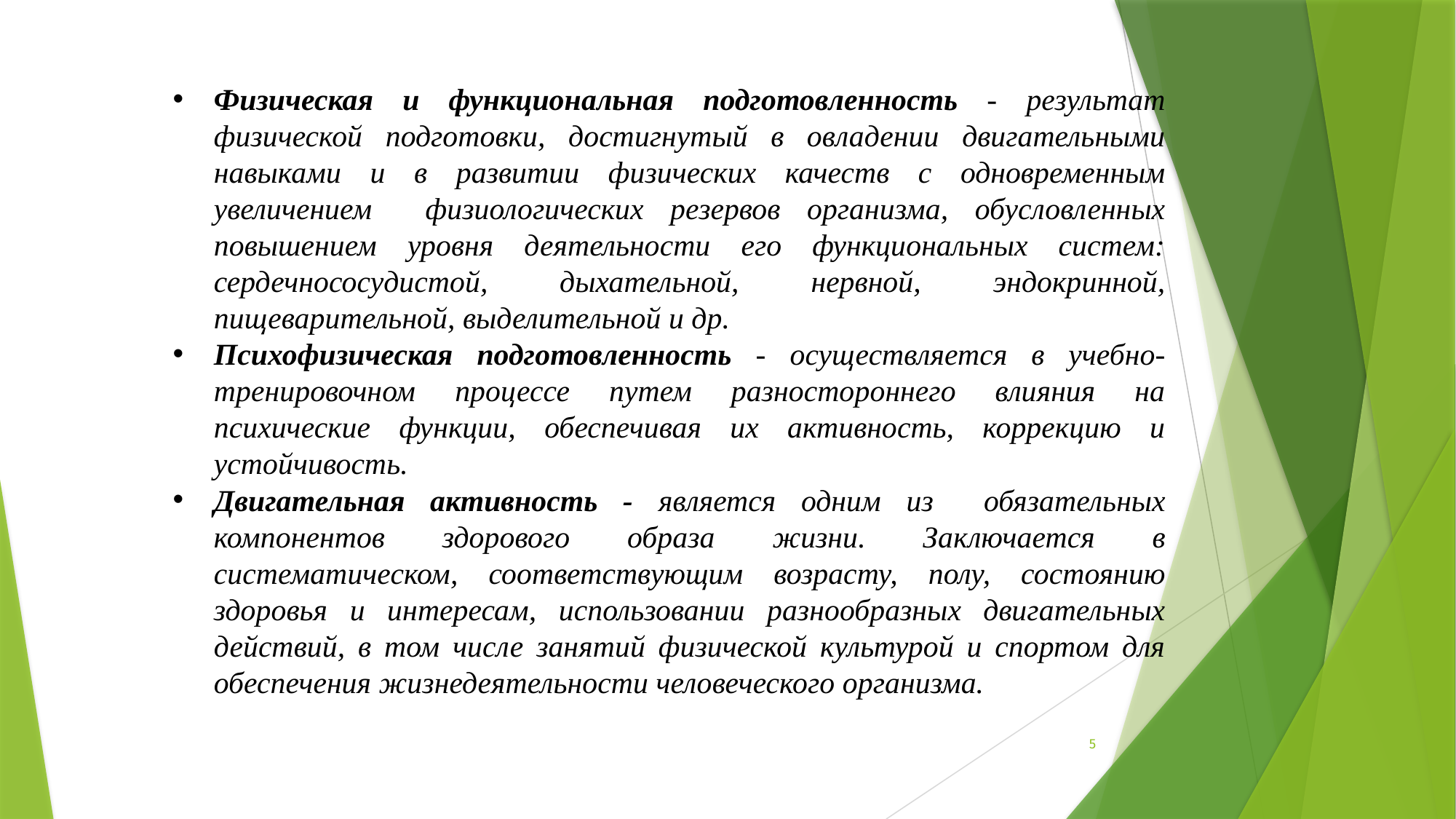

Физическая и функциональная подготовленность - результат физической подготовки, достигнутый в овладении двигательными навыками и в развитии физических качеств с одновременным увеличением  физиологических резервов организма, обусловленных повышением уровня деятельности его функциональных систем: сердечнососудистой, дыхательной, нервной, эндокринной, пищеварительной, выделительной и др.
Психофизическая подготовленность - осуществляется в учебно-тренировочном процессе путем разностороннего влияния на психические функции, обеспечивая их активность, коррекцию и устойчивость.
Двигательная активность - является одним из  обязательных компонентов здорового образа жизни. Заключается в систематическом, соответствующим возрасту, полу, состоянию здоровья и интересам, использовании разнообразных двигательных действий, в том числе занятий физической культурой и спортом для обеспечения жизнедеятельности человеческого организма.

5